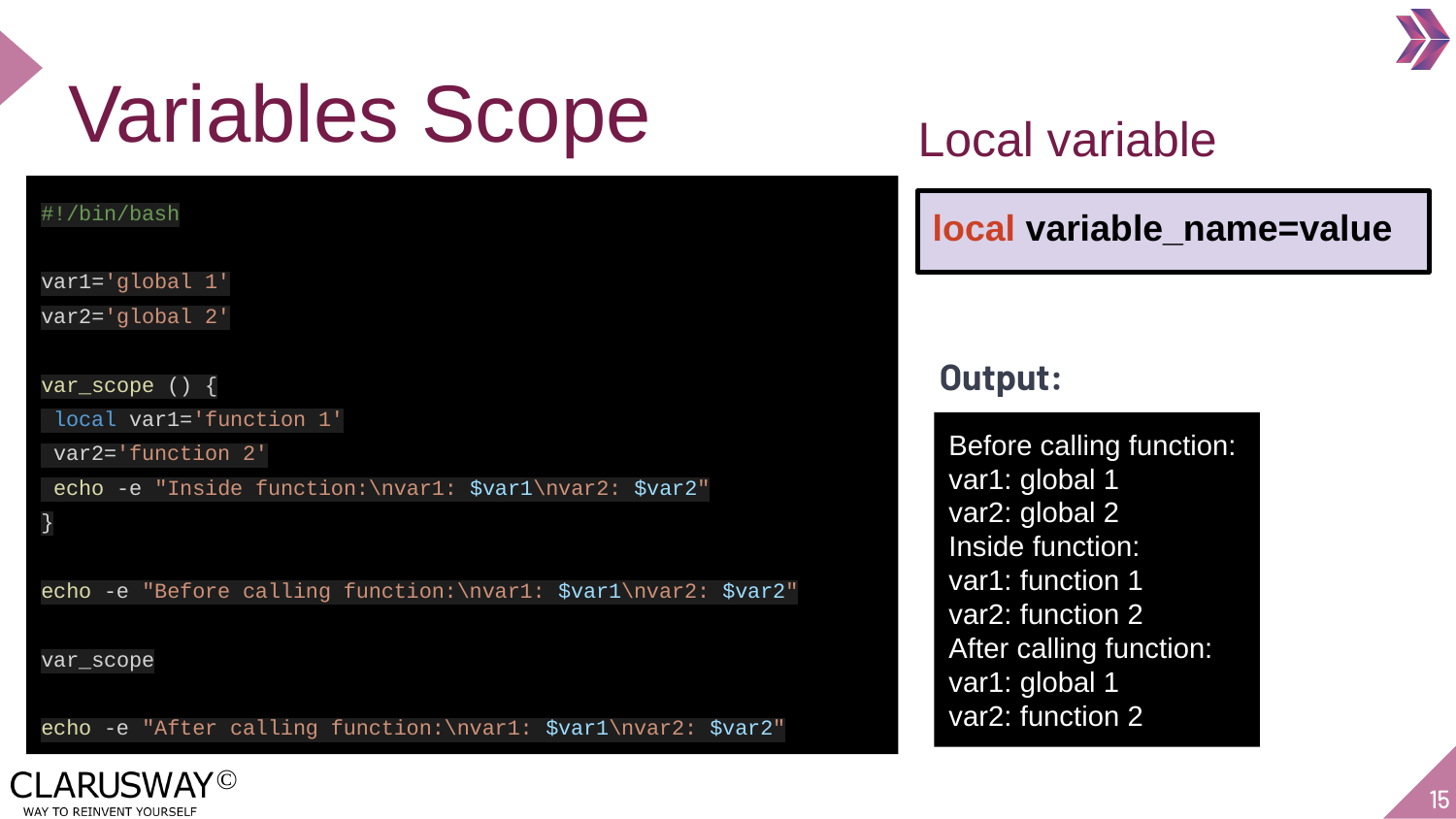

Variables Scope
Local variable
#!/bin/bash

var1='global 1'
var2='global 2'

var_scope () {
 local var1='function 1'
 var2='function 2'
 echo -e "Inside function:\nvar1: $var1\nvar2: $var2"
}

echo -e "Before calling function:\nvar1: $var1\nvar2: $var2"

var_scope

echo -e "After calling function:\nvar1: $var1\nvar2: $var2"
local variable_name=value

Output:
Before calling function:
var1: global 1
var2: global 2
Inside function:
var1: function 1
var2: function 2
After calling function:
var1: global 1
var2: function 2
15